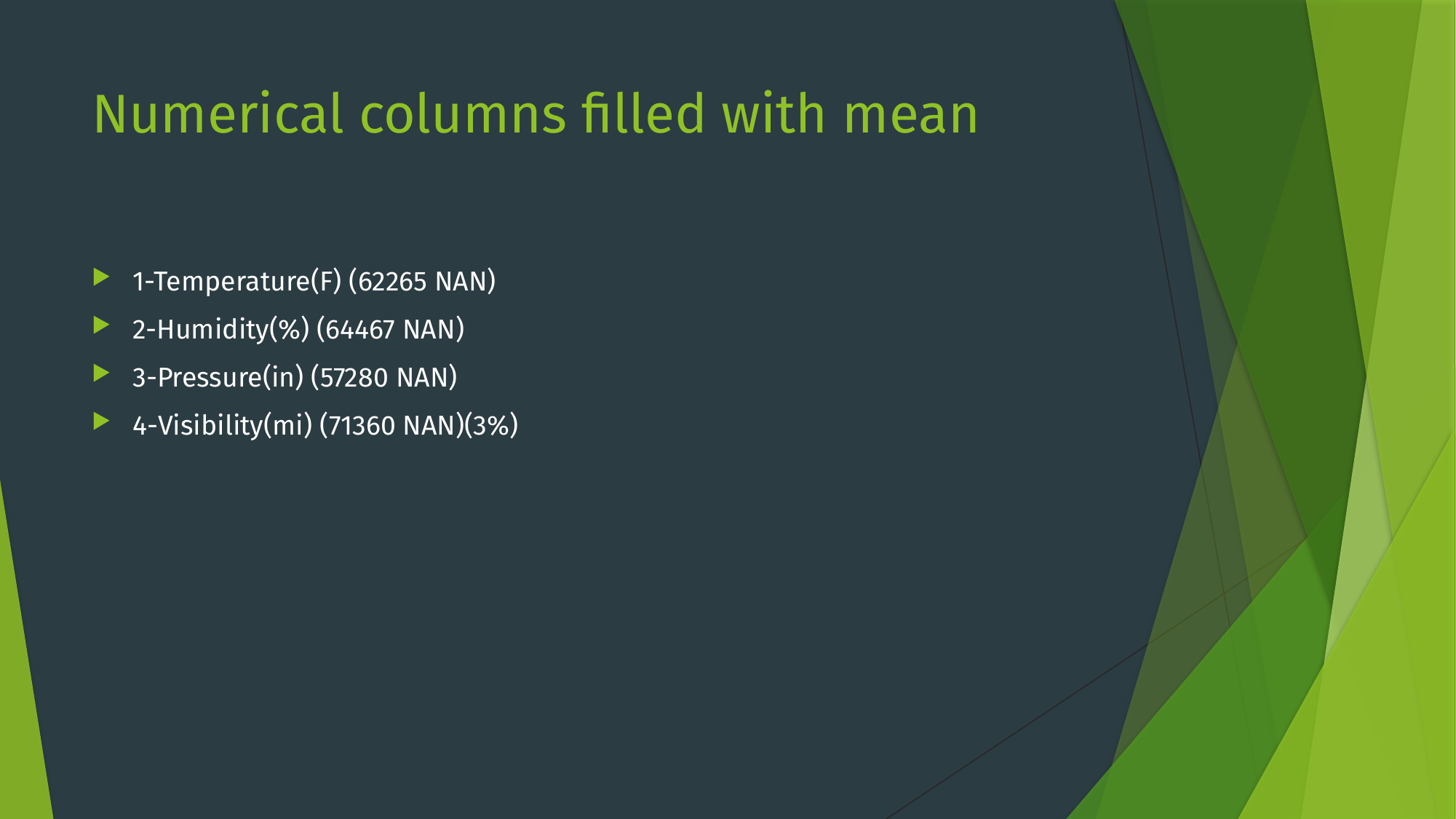

# Numerical columns filled with mean
1-Temperature(F) (62265 NAN)
2-Humidity(%) (64467 NAN)
3-Pressure(in) (57280 NAN)
4-Visibility(mi) (71360 NAN)(3%)